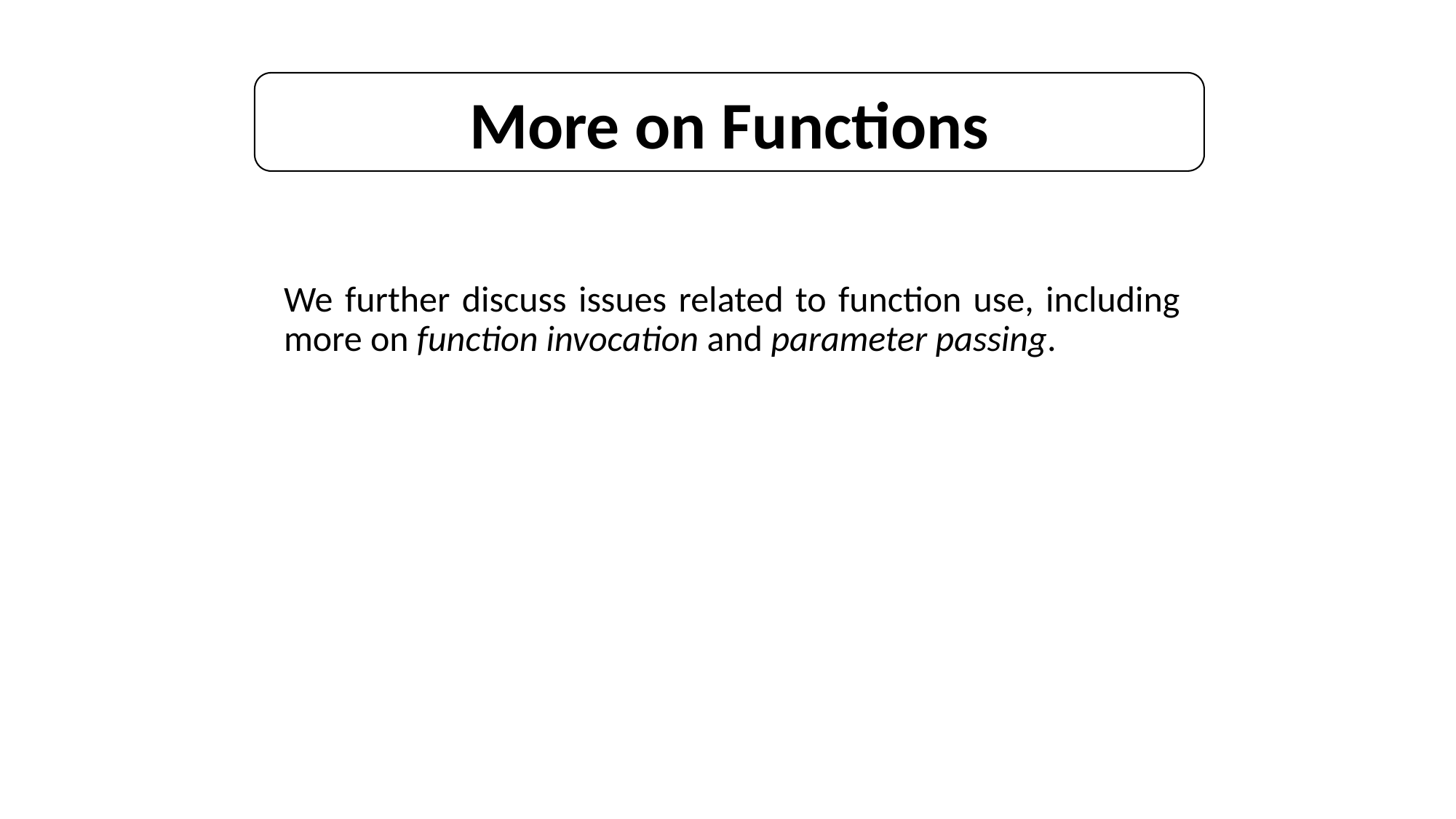

More on Functions
We further discuss issues related to function use, including more on function invocation and parameter passing.